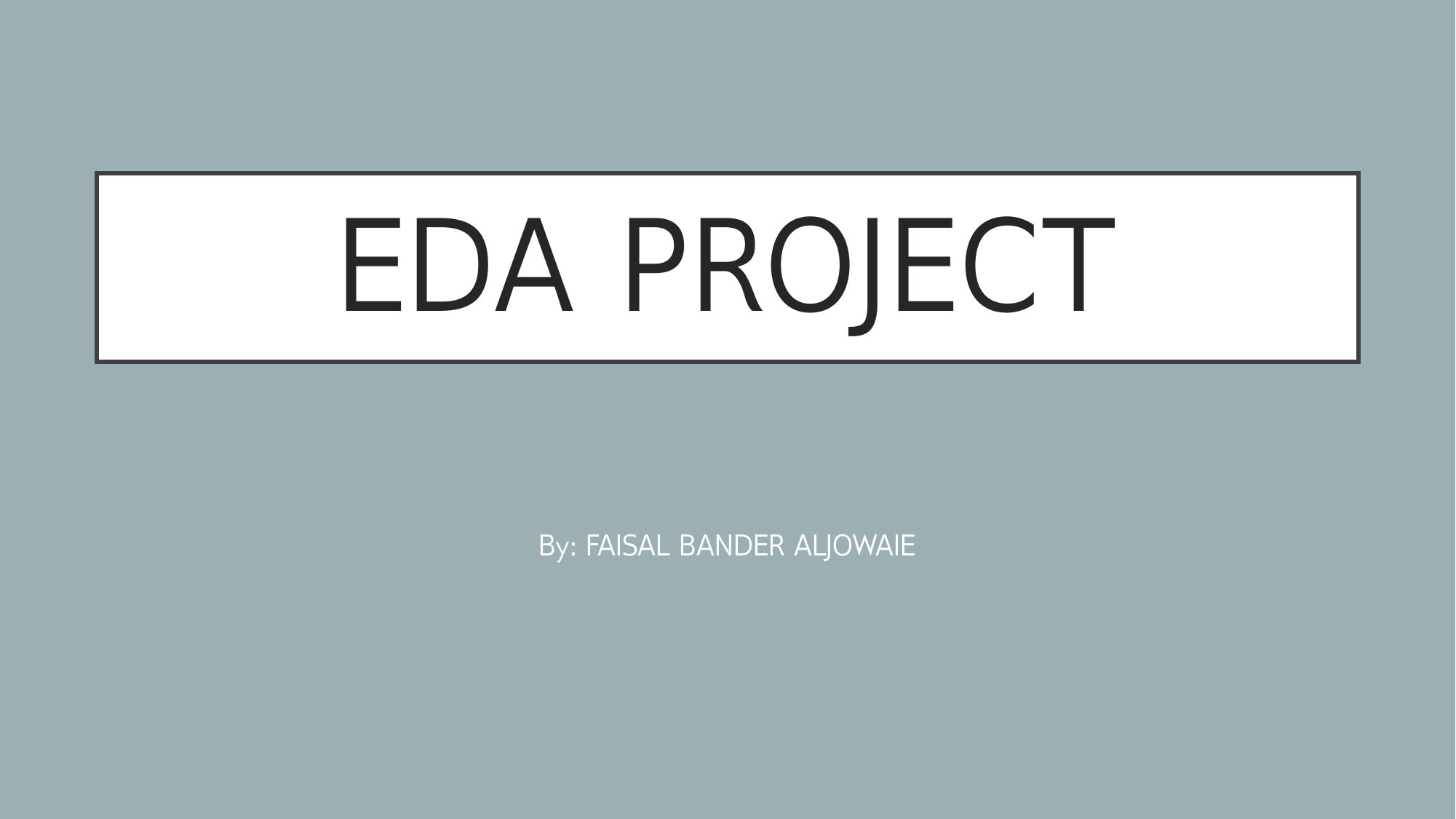

# EDA Project
By: FAISAL BANDER ALJOWAIE